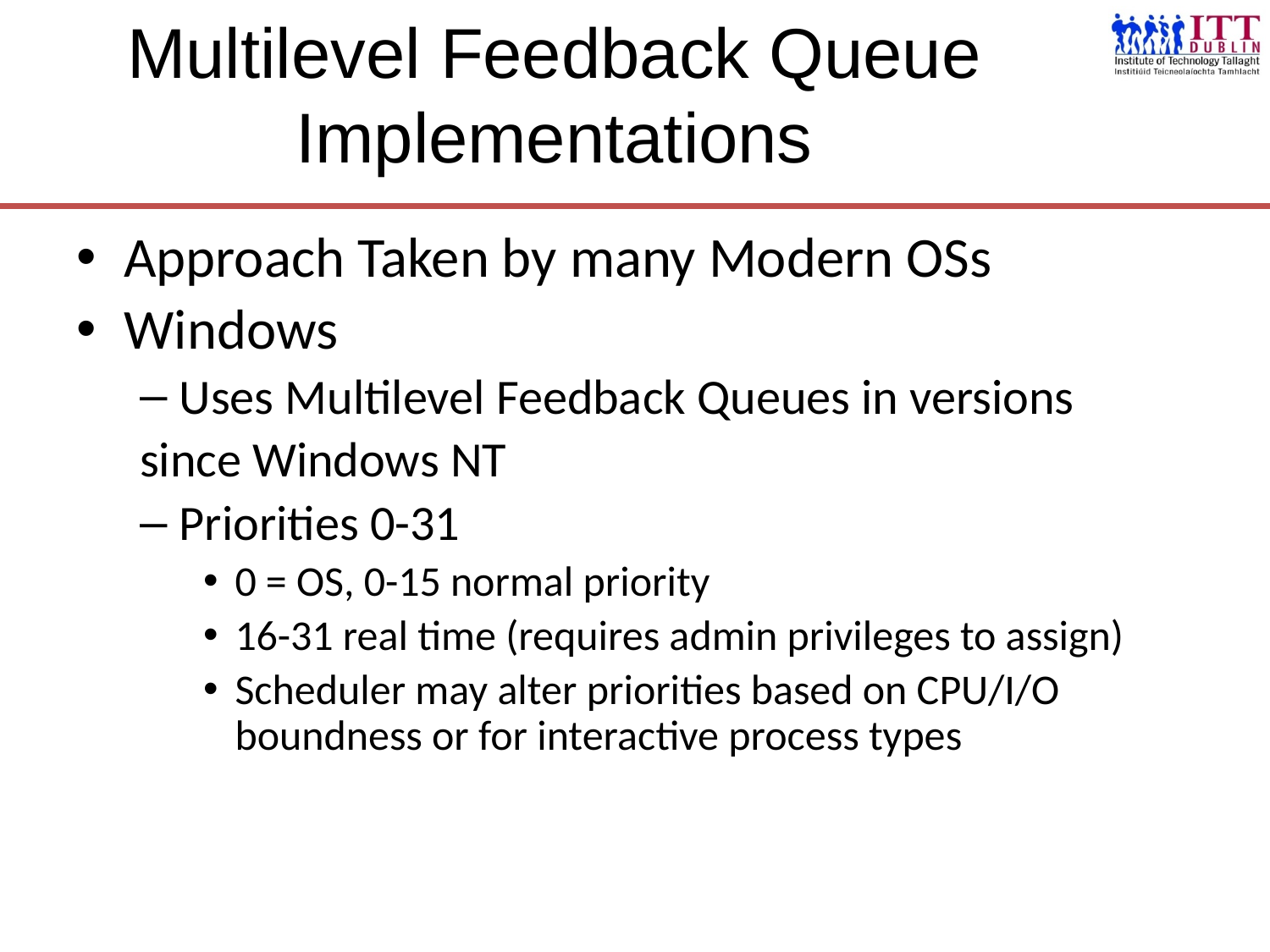

# Multilevel Feedback Queue Implementations
Approach Taken by many Modern OSs
Windows
Uses Multilevel Feedback Queues in versions
since Windows NT
Priorities 0-31
0 = OS, 0-15 normal priority
16-31 real time (requires admin privileges to assign)
Scheduler may alter priorities based on CPU/I/O boundness or for interactive process types